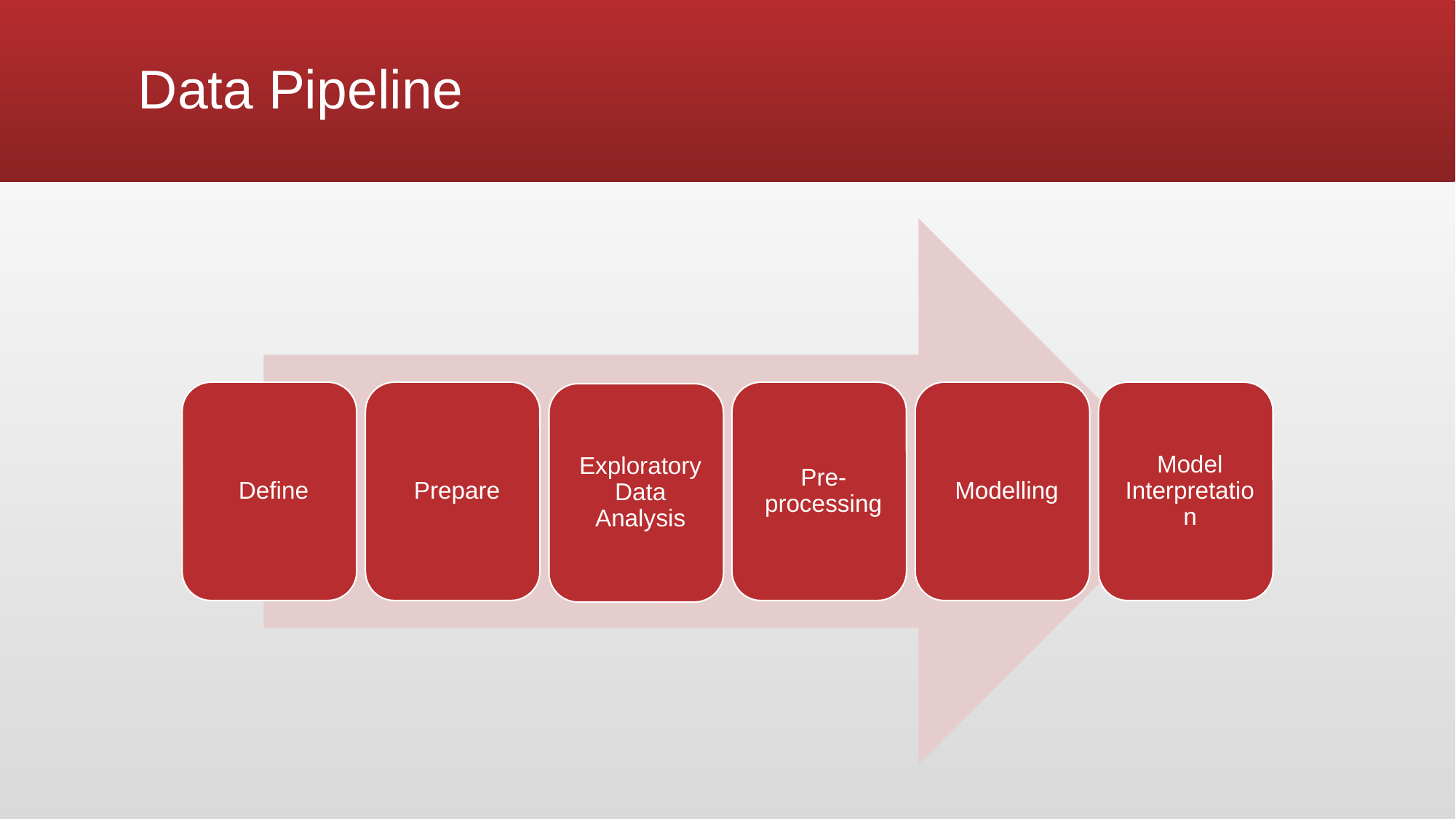

# Data Pipeline
Define
Prepare
Exploratory Data Analysis
Pre-processing
Modelling
Model Interpretation